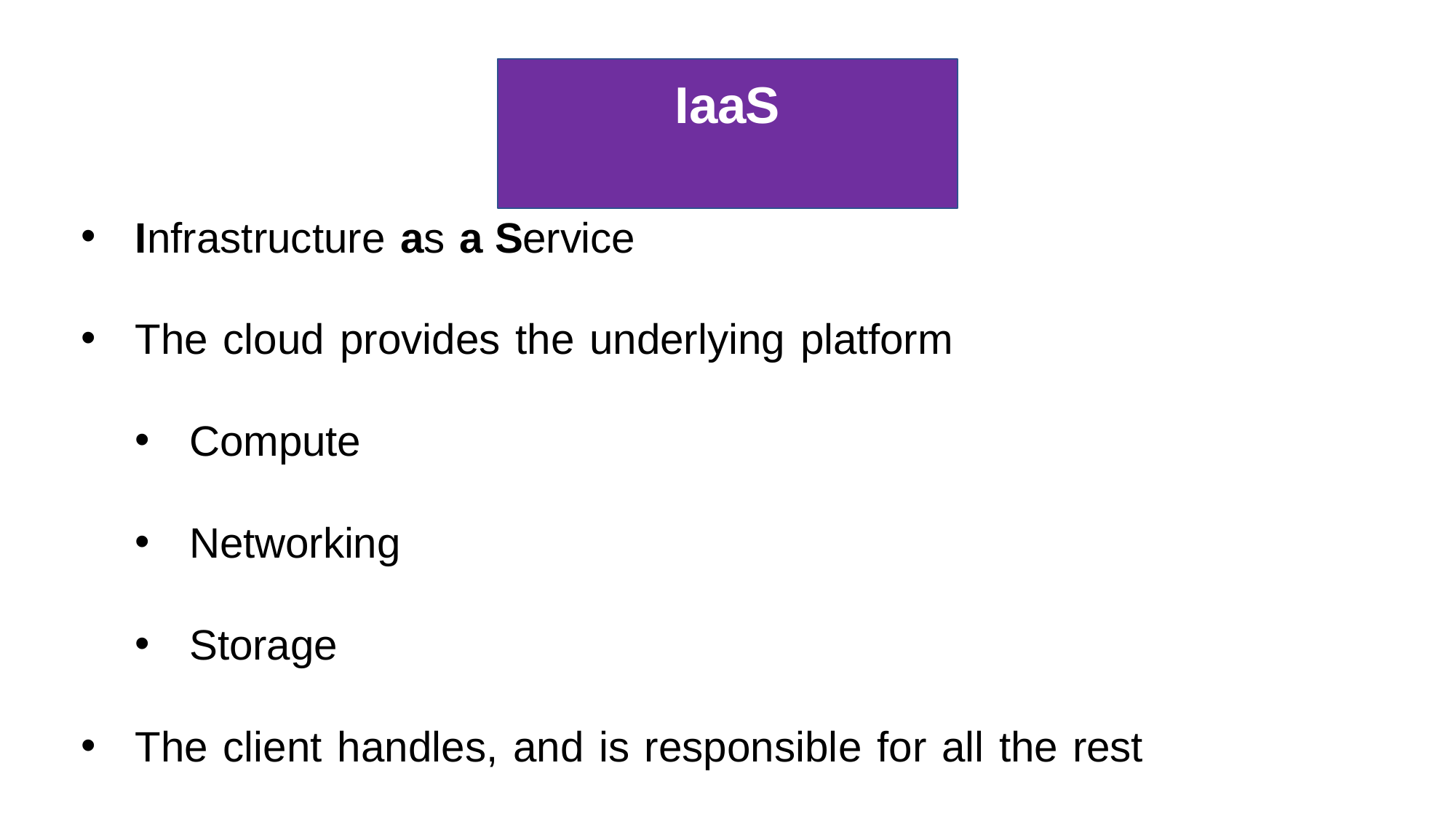

# IaaS
Infrastructure as a Service

The cloud provides the underlying platform

Compute

Networking

Storage

The client handles, and is responsible for all the rest